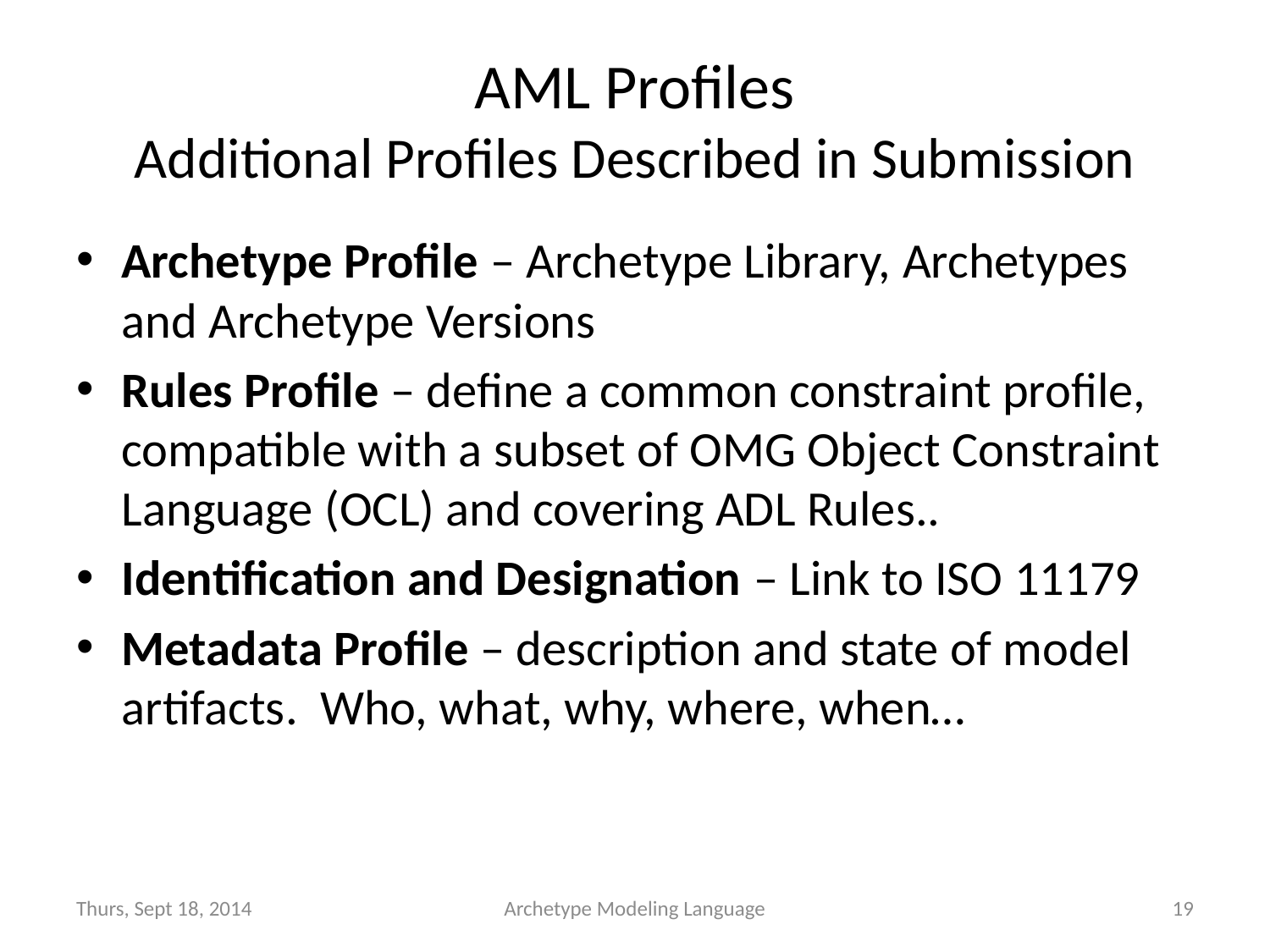

# AML Profiles Additional Profiles Described in Submission
Archetype Profile – Archetype Library, Archetypes and Archetype Versions
Rules Profile – define a common constraint profile, compatible with a subset of OMG Object Constraint Language (OCL) and covering ADL Rules..
Identification and Designation – Link to ISO 11179
Metadata Profile – description and state of model artifacts.  Who, what, why, where, when…
Thurs, Sept 18, 2014
Archetype Modeling Language
19